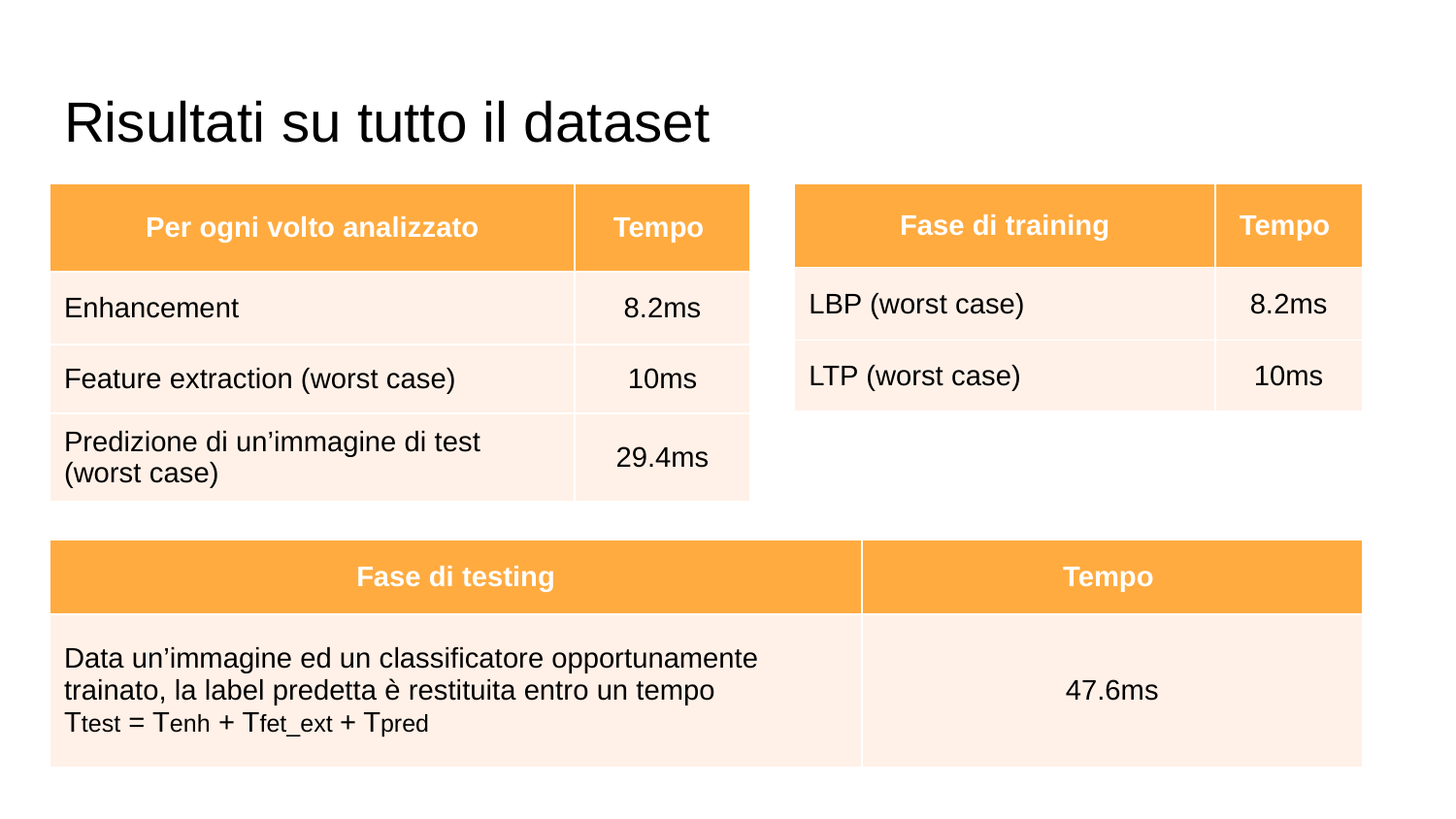

# Risultati su tutto il dataset
| Per ogni volto analizzato | Tempo |
| --- | --- |
| Enhancement | 8.2ms |
| Feature extraction (worst case) | 10ms |
| Predizione di un’immagine di test (worst case) | 29.4ms |
| Fase di training | Tempo |
| --- | --- |
| LBP (worst case) | 8.2ms |
| LTP (worst case) | 10ms |

| Fase di testing | Tempo |
| --- | --- |
| Data un’immagine ed un classificatore opportunamente trainato, la label predetta è restituita entro un tempo Ttest = Tenh + Tfet\_ext + Tpred | 47.6ms |